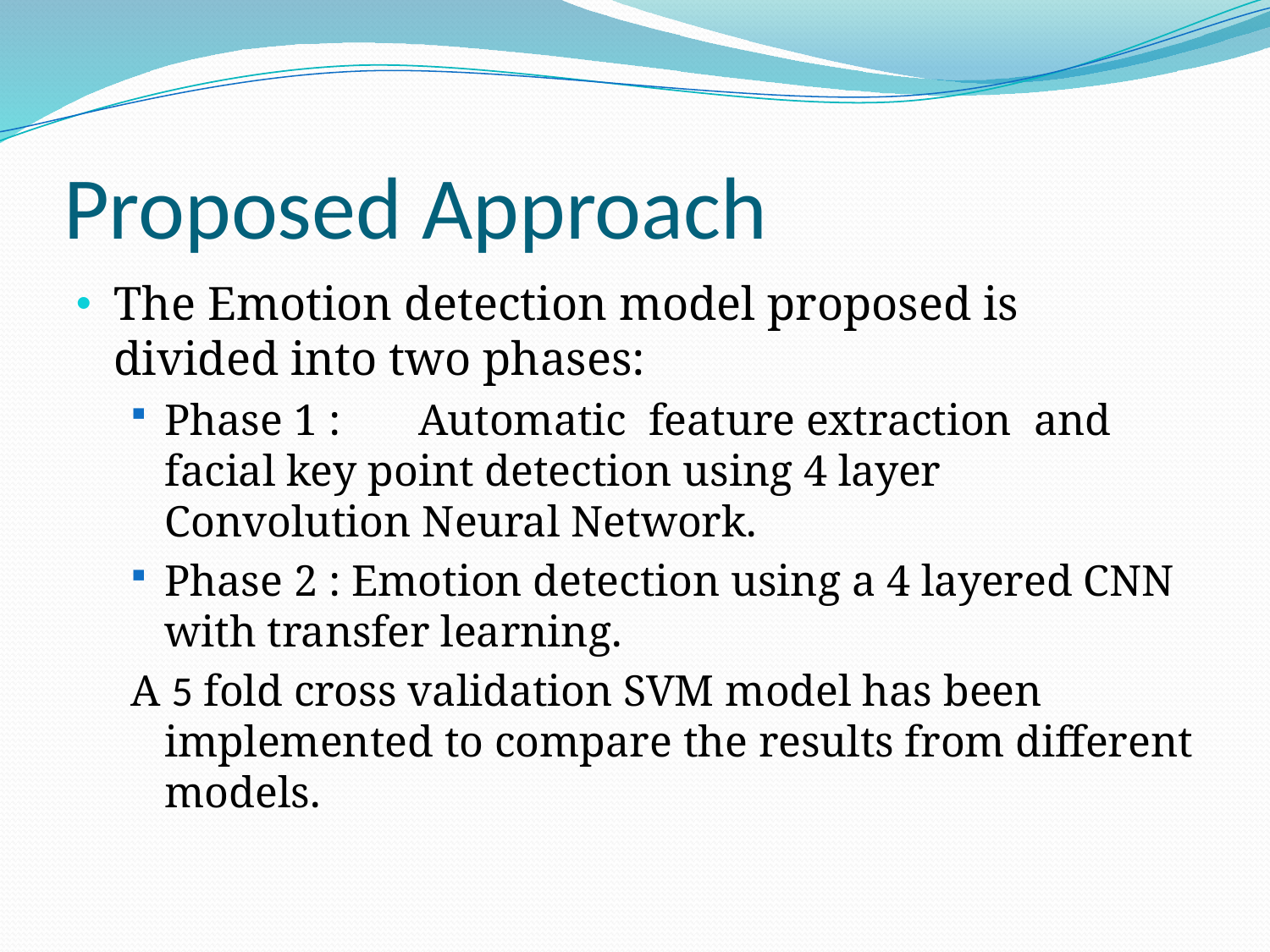

# Proposed Approach
The Emotion detection model proposed is divided into two phases:
Phase 1 :	Automatic  feature extraction  and facial key point detection using 4 layer Convolution Neural Network.
Phase 2 : Emotion detection using a 4 layered CNN with transfer learning.
A 5 fold cross validation SVM model has been implemented to compare the results from different models.